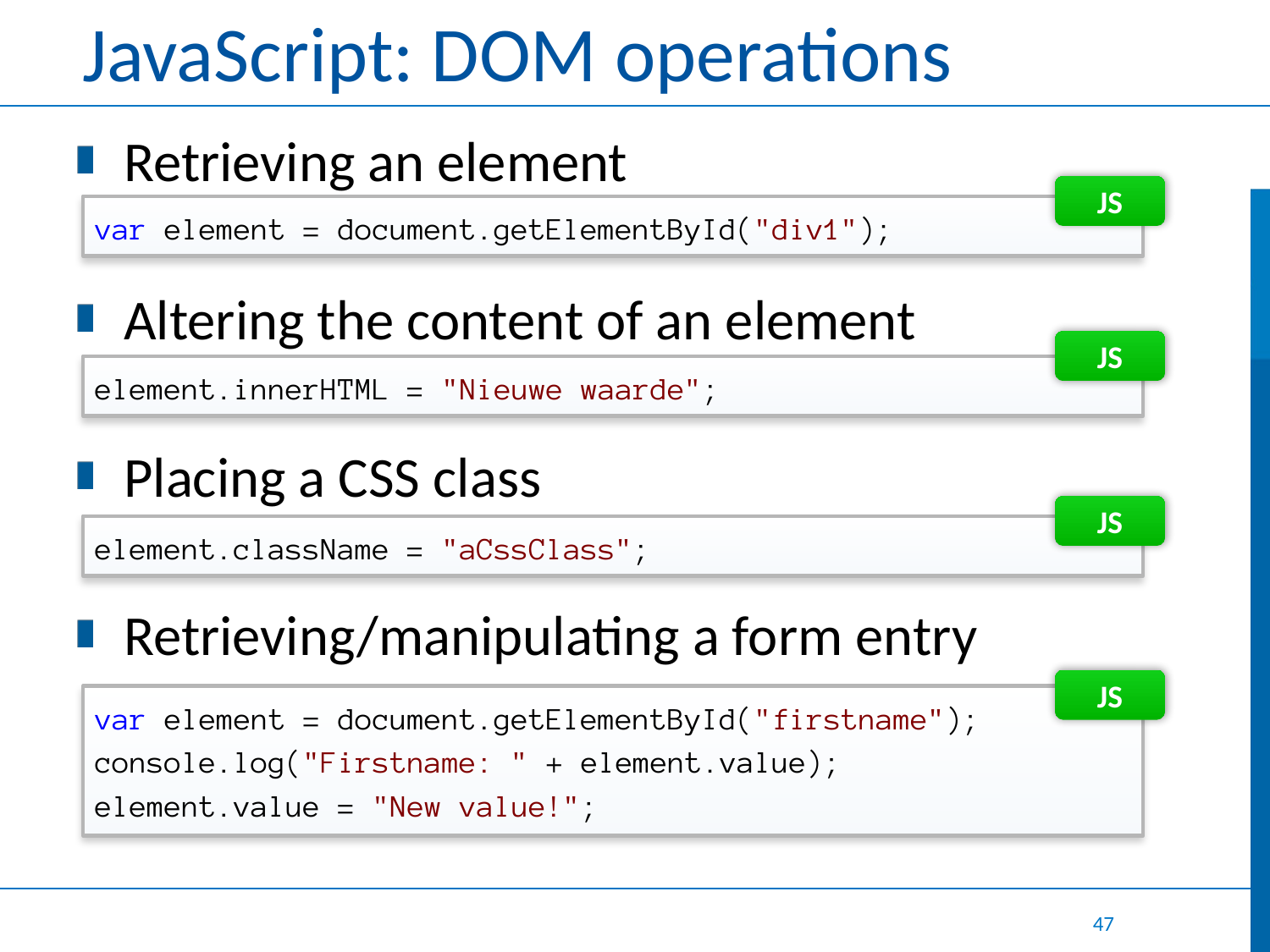

# JavaScript: DOM operations
Retrieving an element

Altering the content of an element

Placing a CSS class

Retrieving/manipulating a form entry

JS
var element = document.getElementById("div1");
JS
element.innerHTML = "Nieuwe waarde";
JS
element.className = "aCssClass";
JS
var element = document.getElementById("firstname");
console.log("Firstname: " + element.value);
element.value = "New value!";
47